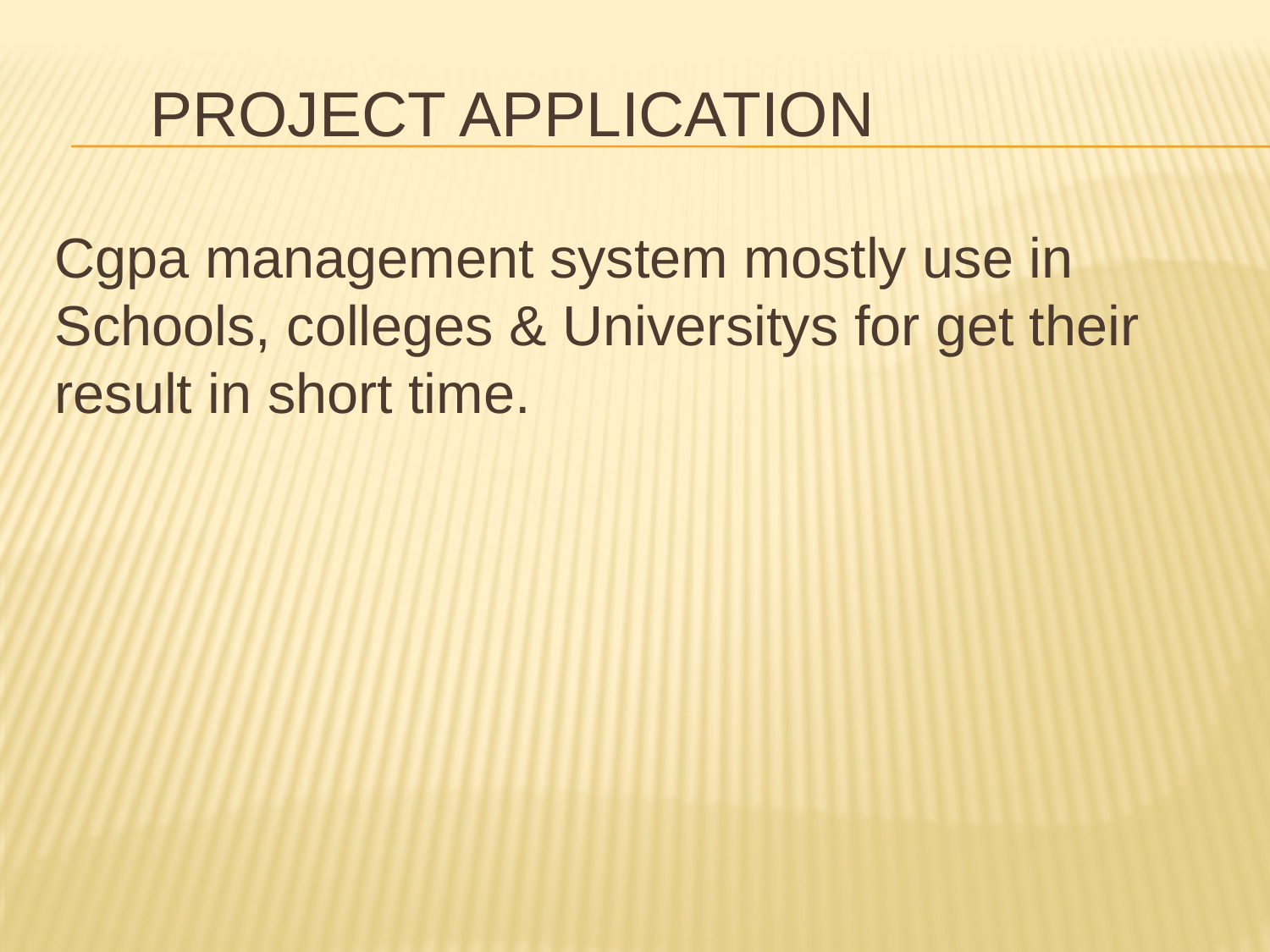

# Project Application
Cgpa management system mostly use in Schools, colleges & Universitys for get their result in short time.